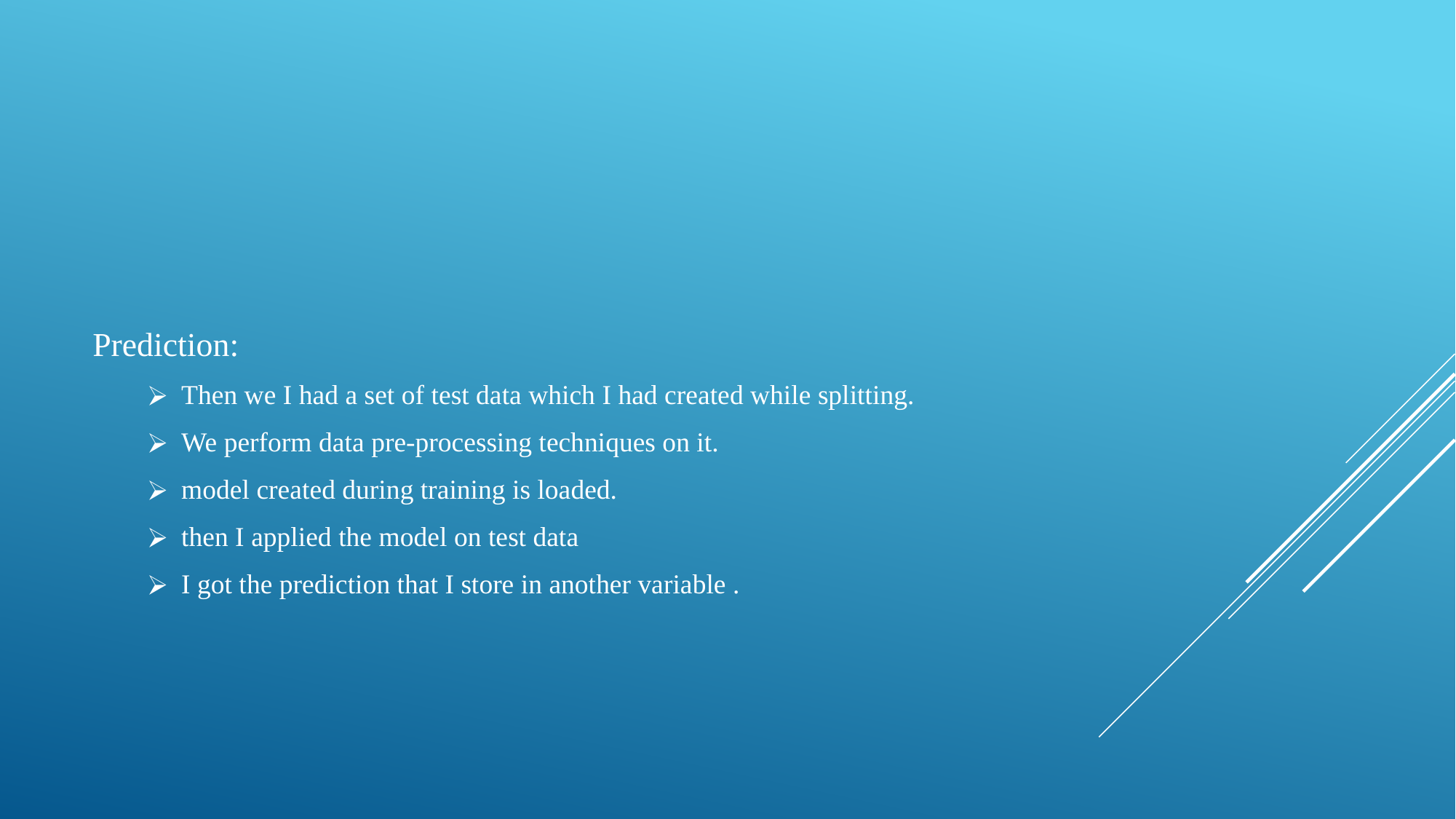

Prediction:
Then we I had a set of test data which I had created while splitting.
We perform data pre-processing techniques on it.
model created during training is loaded.
then I applied the model on test data
I got the prediction that I store in another variable .